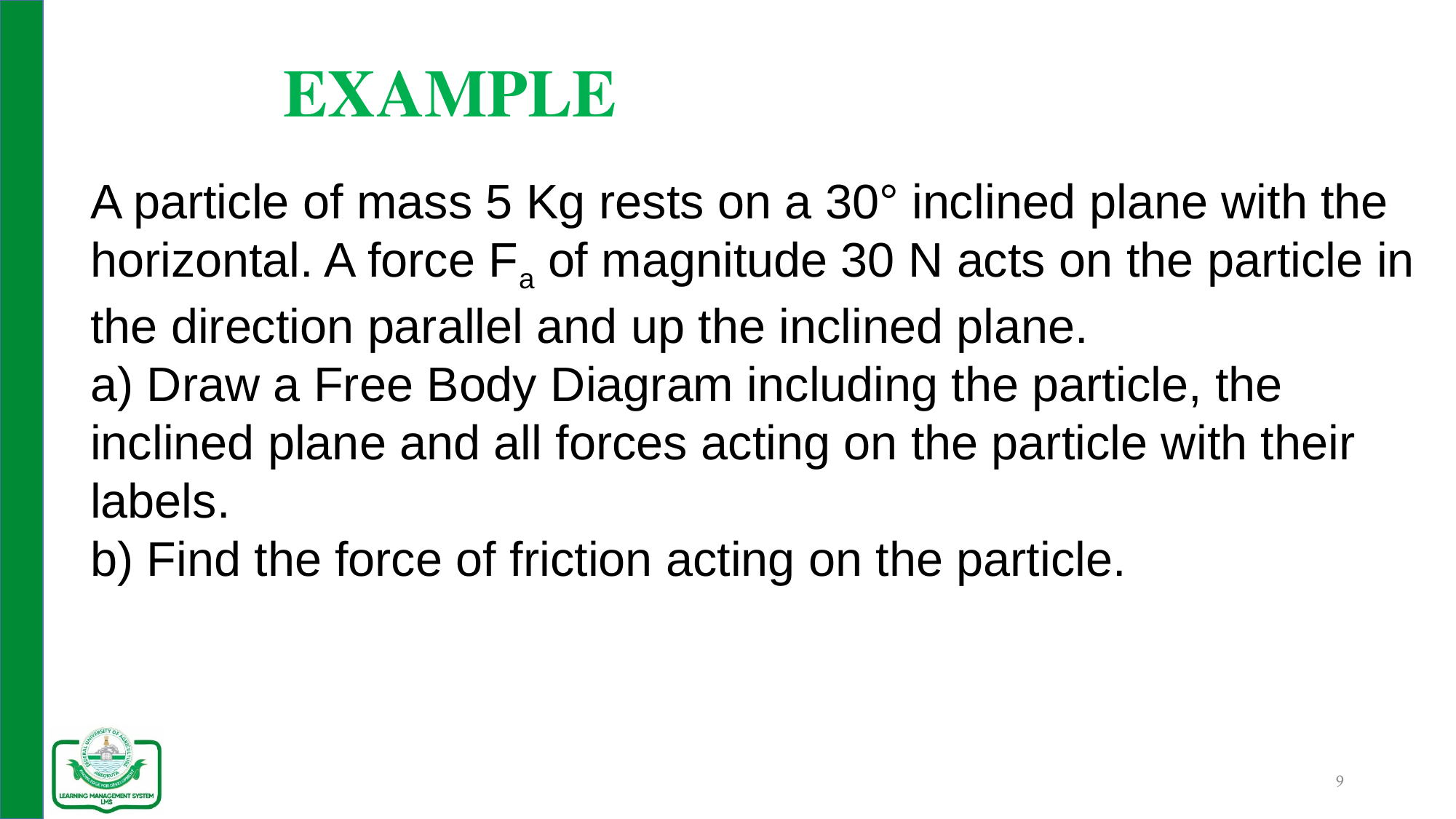

EXAMPLE
A particle of mass 5 Kg rests on a 30° inclined plane with the horizontal. A force Fa of magnitude 30 N acts on the particle in the direction parallel and up the inclined plane.
a) Draw a Free Body Diagram including the particle, the inclined plane and all forces acting on the particle with their labels.
b) Find the force of friction acting on the particle.
9